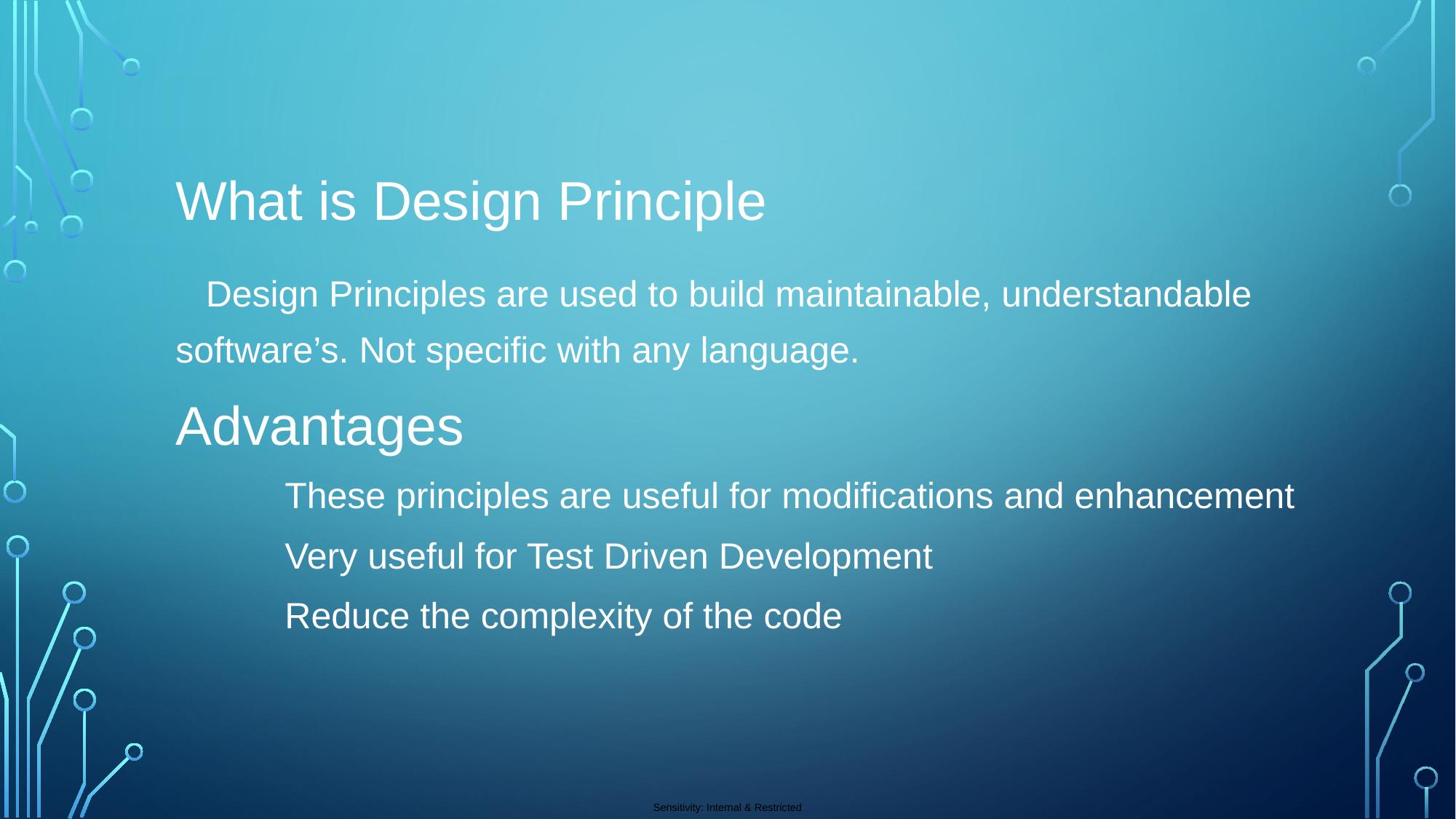

What is Design Principle
  Design Principles are used to build maintainable, understandable software’s. Not specific with any language.
Advantages
	These principles are useful for modifications and enhancement
	Very useful for Test Driven Development
	Reduce the complexity of the code